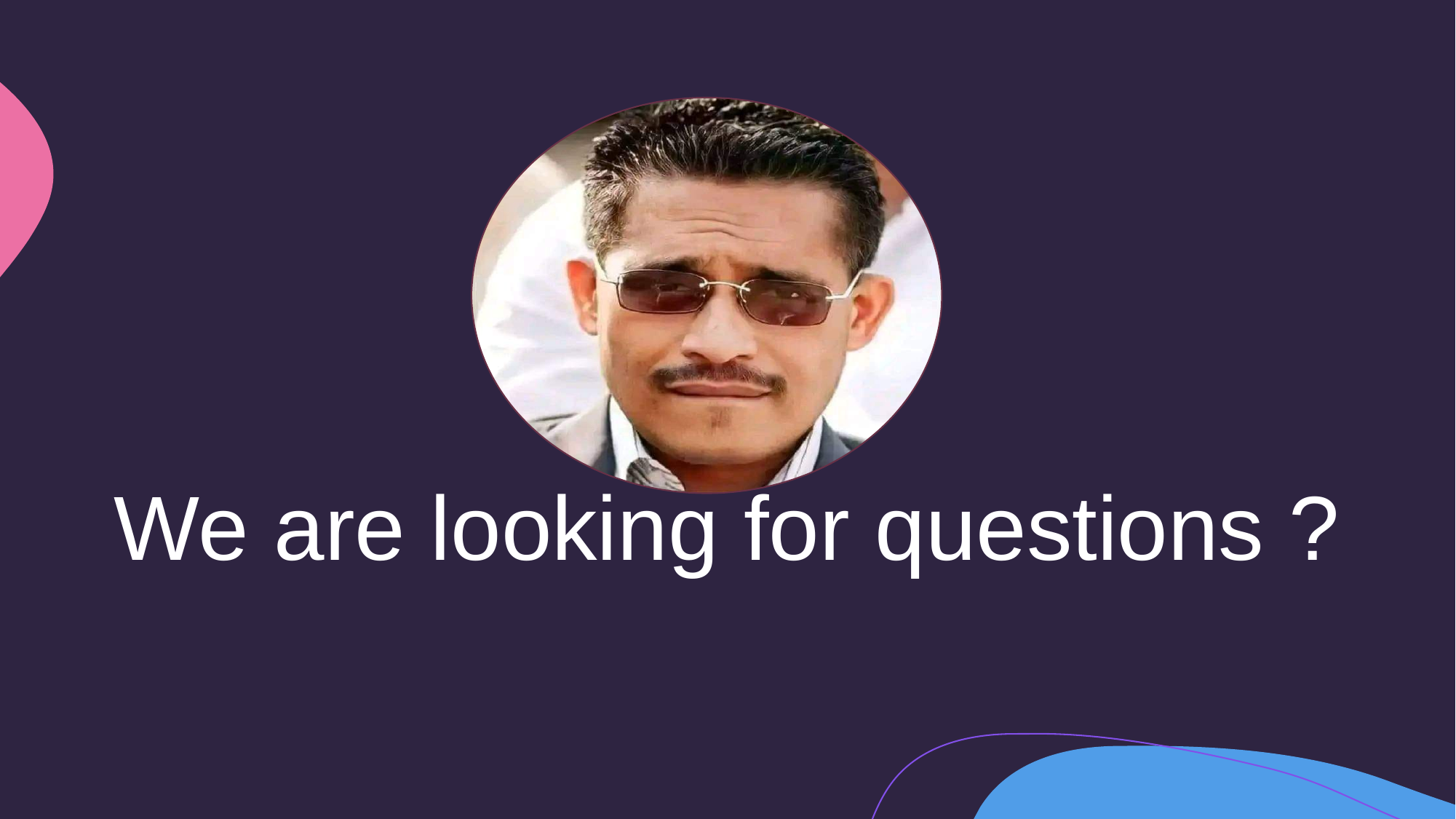

# We are looking for questions ?